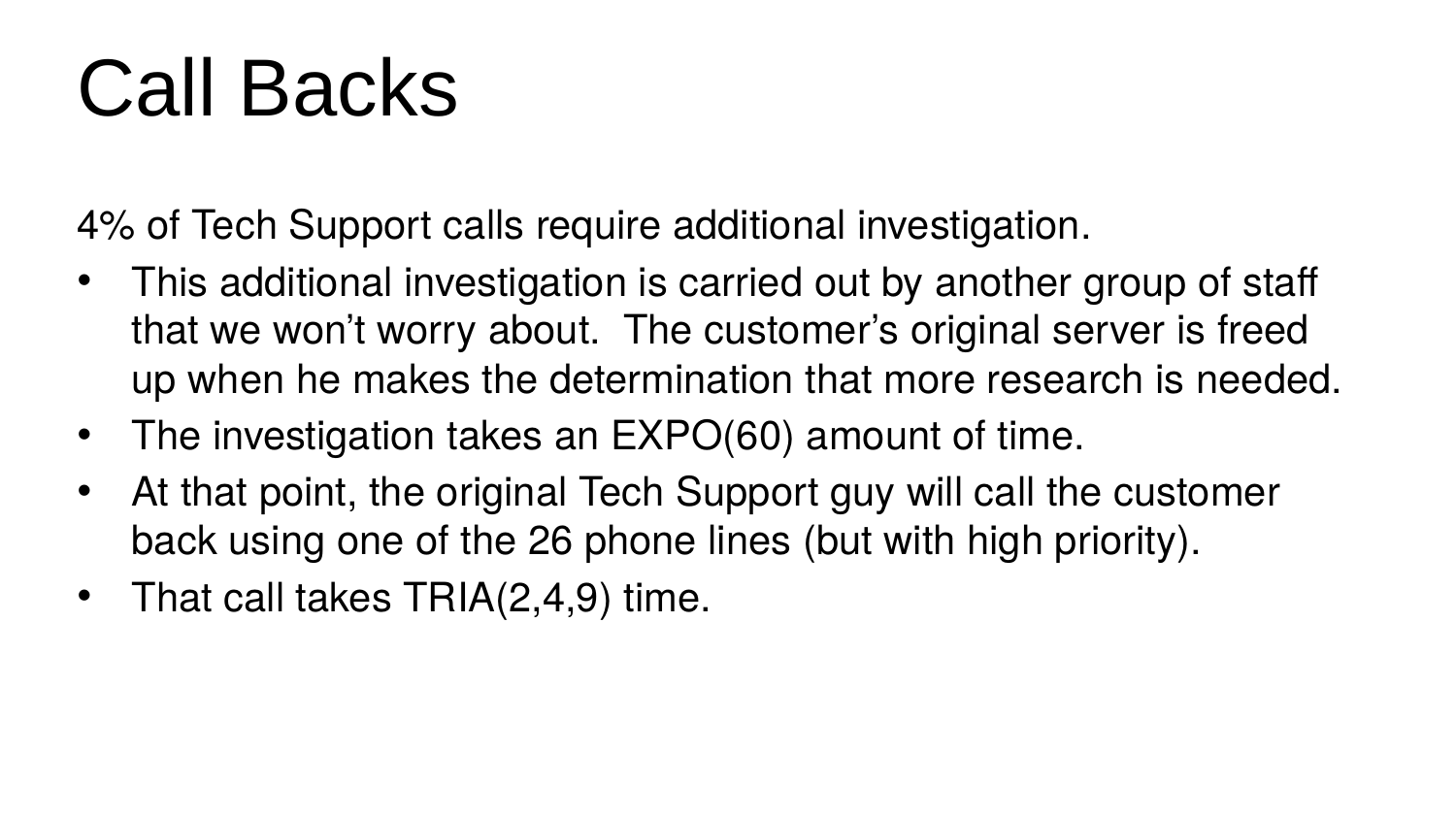

Call Backs
4% of Tech Support calls require additional investigation.
This additional investigation is carried out by another group of staff that we won’t worry about.  The customer’s original server is freed up when he makes the determination that more research is needed.
The investigation takes an EXPO(60) amount of time.
At that point, the original Tech Support guy will call the customer back using one of the 26 phone lines (but with high priority).
That call takes TRIA(2,4,9) time.